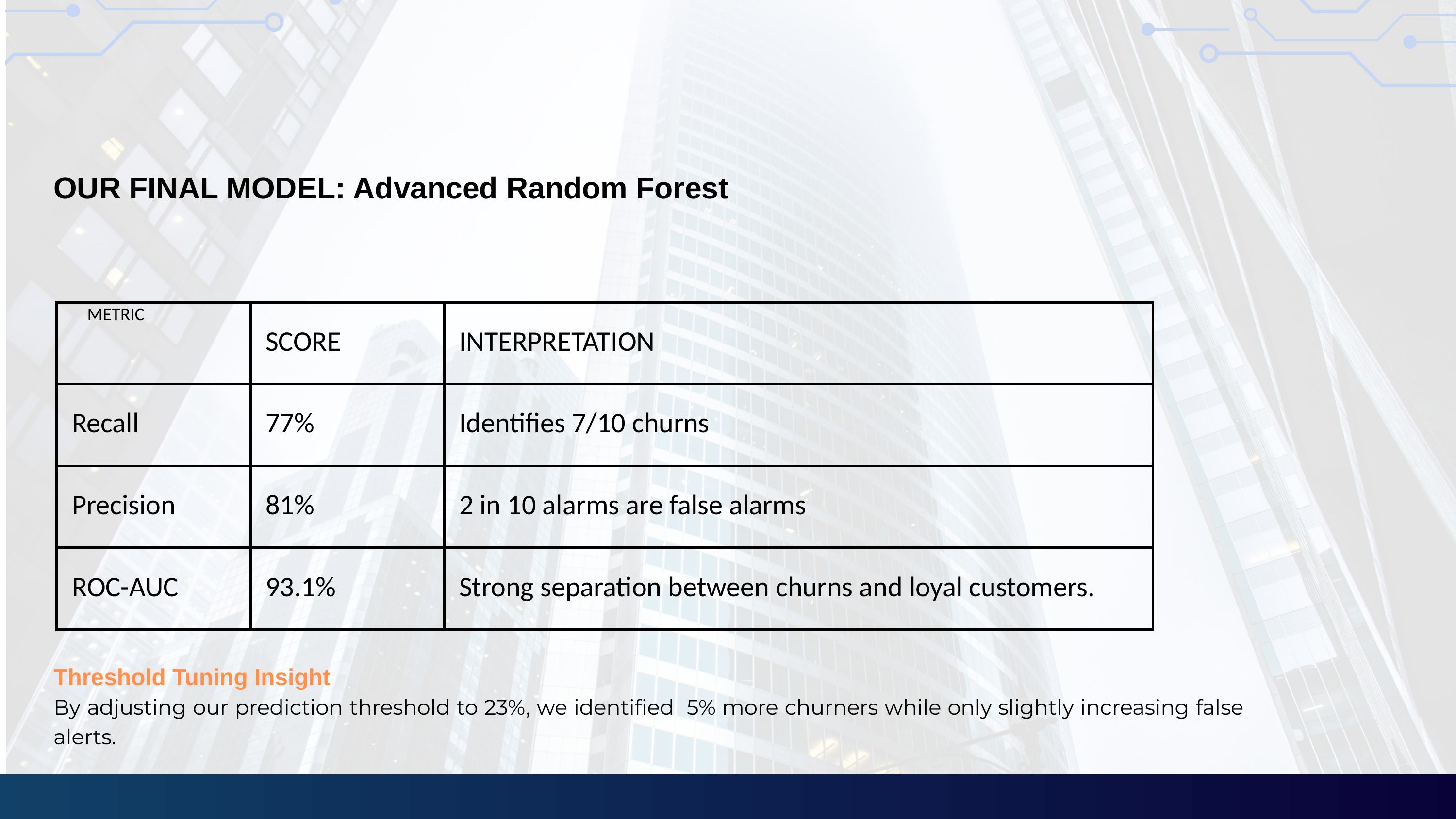

OUR FINAL MODEL: Advanced Random Forest

Threshold Tuning Insight
By adjusting our prediction threshold to 23%, we identified  5% more churners while only slightly increasing false alerts.

METRIC
|  | SCORE | INTERPRETATION |
| --- | --- | --- |
| Recall | 77% | Identifies 7/10 churns |
| Precision | 81% | 2 in 10 alarms are false alarms |
| ROC-AUC | 93.1% | Strong separation between churns and loyal customers. |